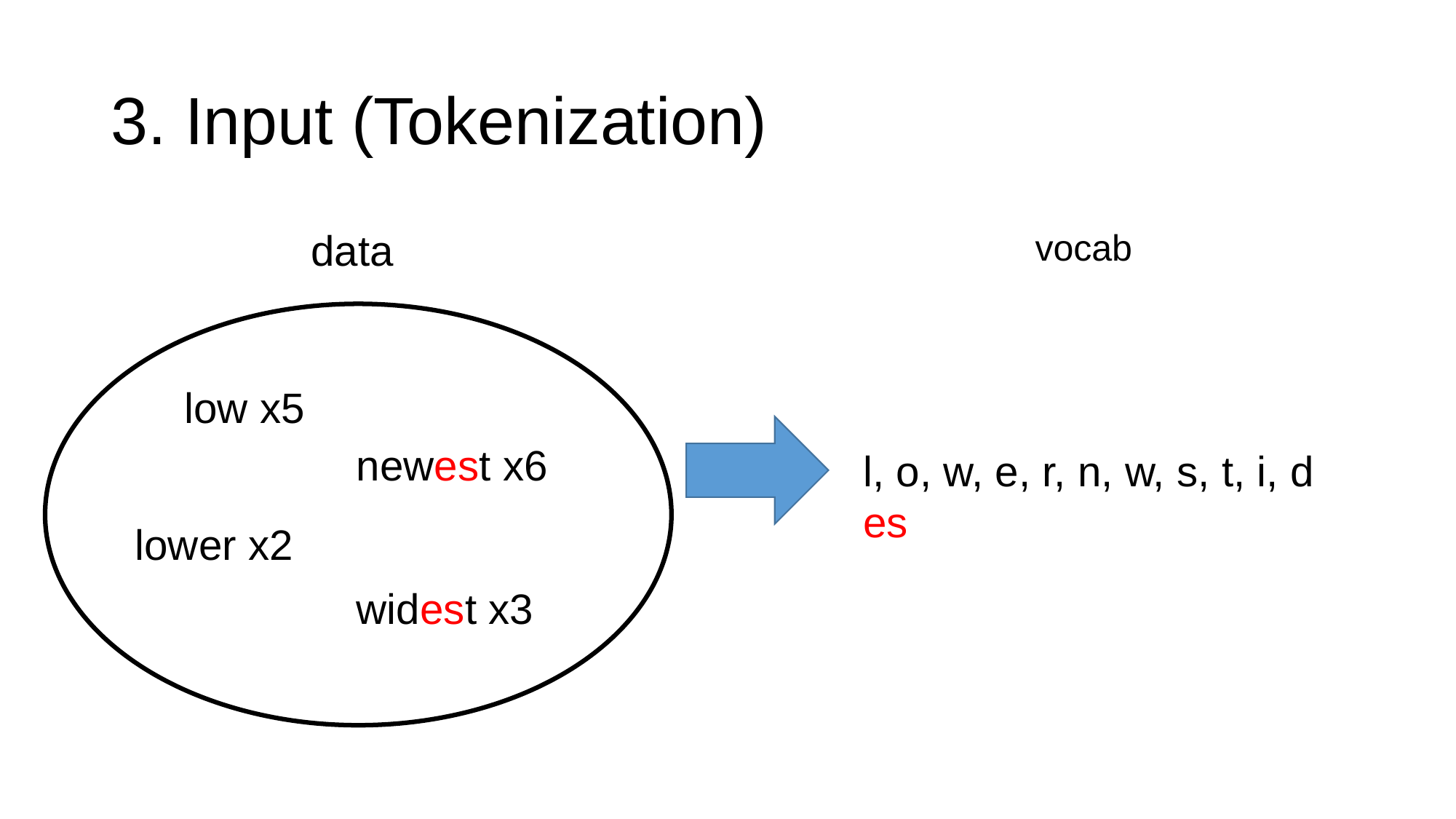

# 3. Input (Tokenization)
data
vocab

low x5

newest x6
l, o, w, e, r, n, w, s, t, i, d
es
lower x2
widest x3